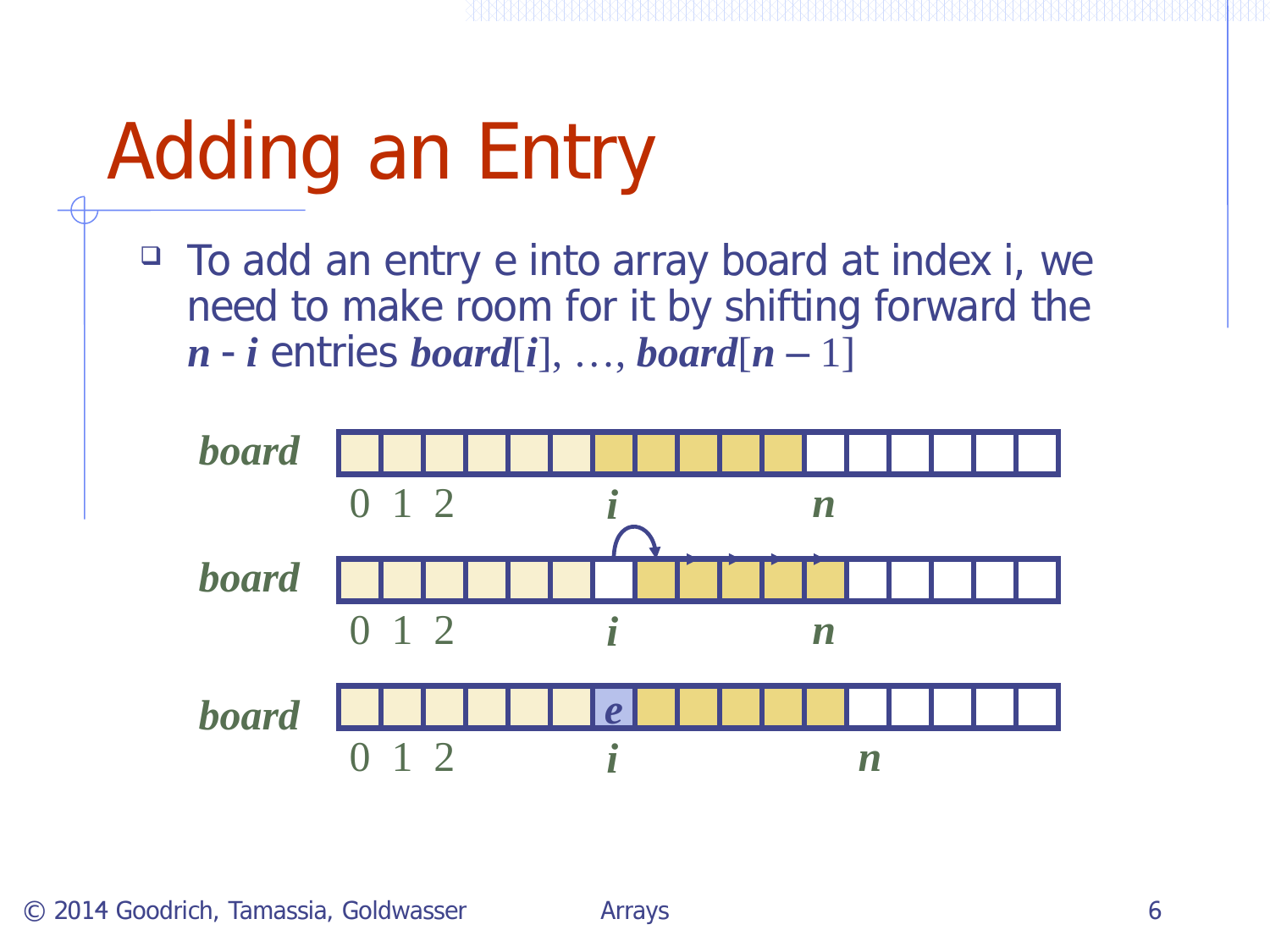

# Adding an Entry
To add an entry e into array board at index i, we need to make room for it by shifting forward the n − i entries board[i], …, board[n – 1]
board

0
1
2
n
i
board

0
1
2
n
i

e

board
0
1
2
n
i
© 2014 Goodrich, Tamassia, Goldwasser
Arrays
6